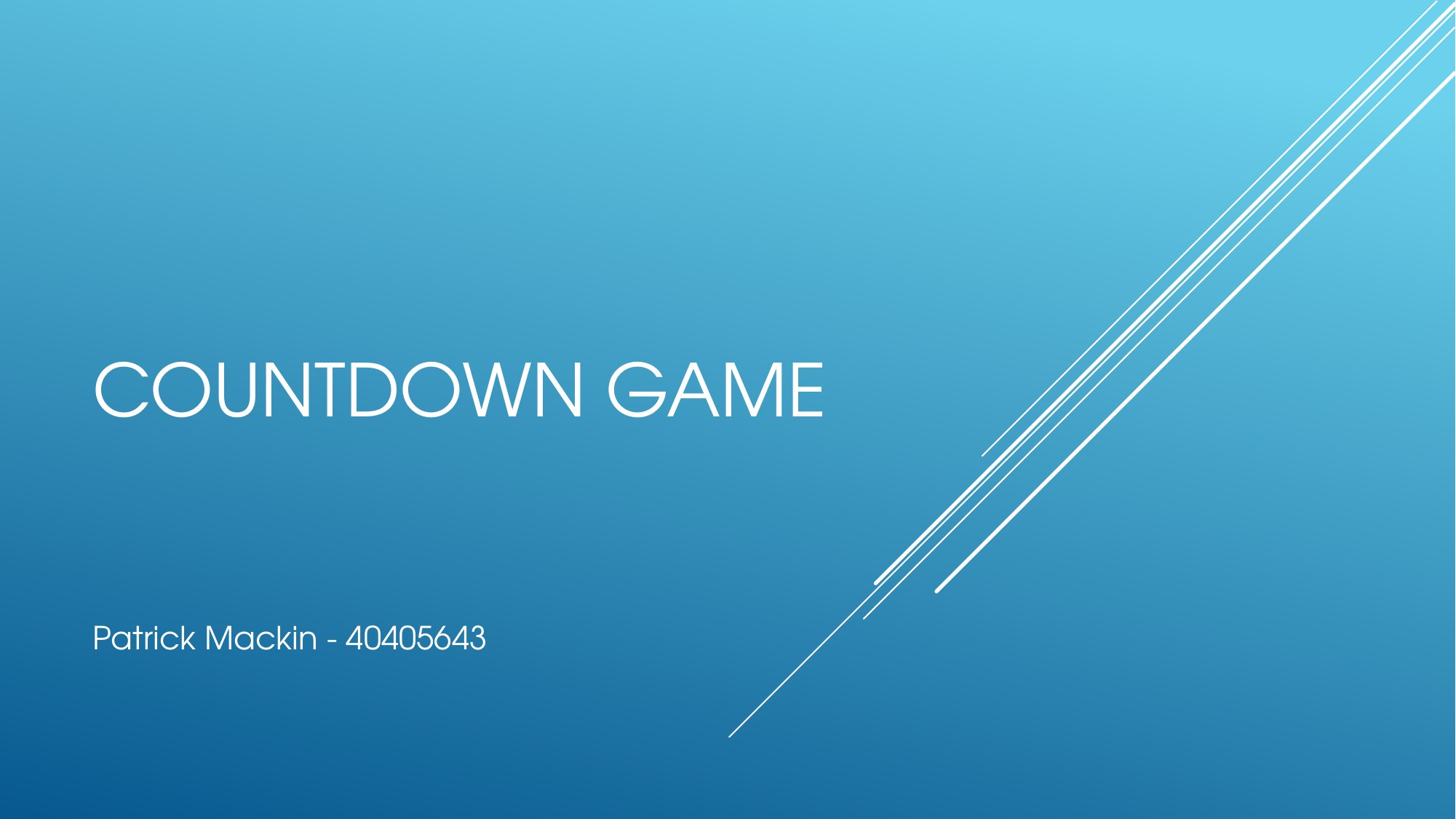

# Countdown Game
Patrick Mackin - 40405643